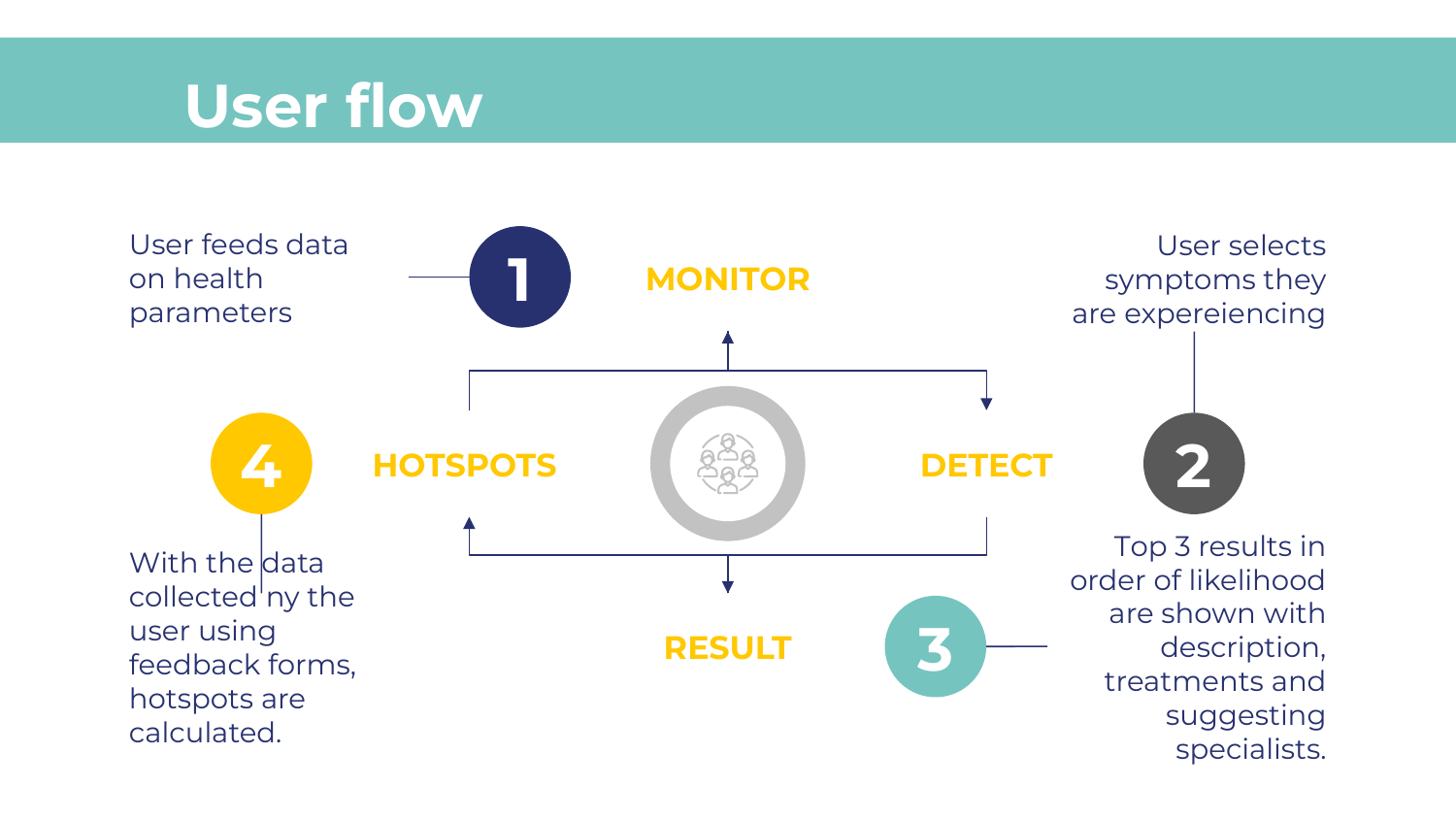

# User flow
User feeds data on health parameters
MONITOR
1
User selects symptoms they are expereiencing
DETECT
2

HOTSPOTS
4
With the data collected ny the user using feedback forms, hotspots are calculated.

RESULT
Top 3 results in order of likelihood are shown with description, treatments and suggesting specialists.
3